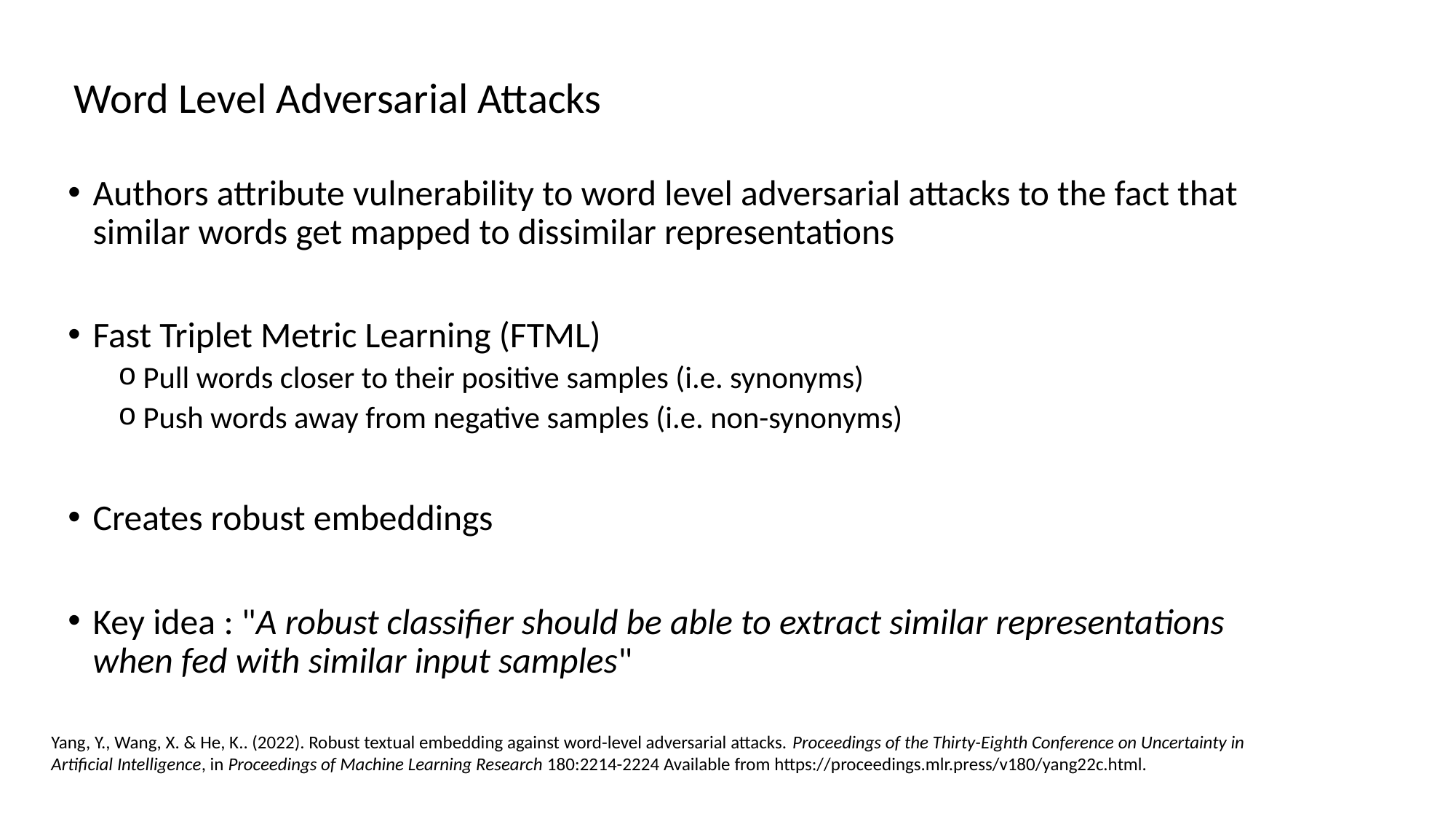

# Word Level Adversarial Attacks
Authors attribute vulnerability to word level adversarial attacks to the fact that similar words get mapped to dissimilar representations

Fast Triplet Metric Learning (FTML)
Pull words closer to their positive samples (i.e. synonyms)
Push words away from negative samples (i.e. non-synonyms)

Creates robust embeddings

Key idea : "A robust classifier should be able to extract similar representations when fed with similar input samples"

Yang, Y., Wang, X. & He, K.. (2022). Robust textual embedding against word-level adversarial attacks. Proceedings of the Thirty-Eighth Conference on Uncertainty in Artificial Intelligence, in Proceedings of Machine Learning Research 180:2214-2224 Available from https://proceedings.mlr.press/v180/yang22c.html.